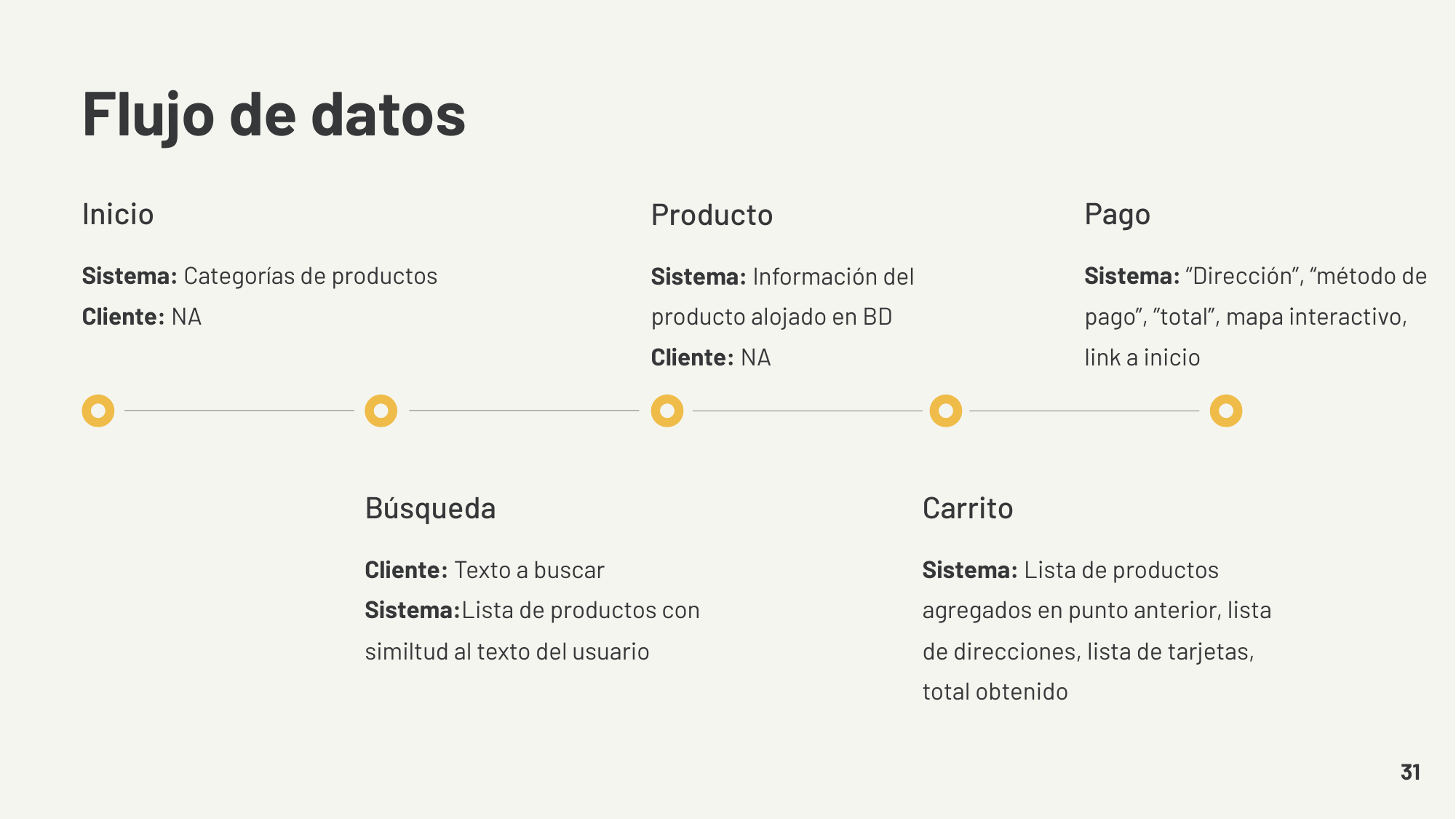

# Flujo de datos
Inicio
Sistema: Categorías de productos
Cliente: NA
Pago
Sistema: “Dirección”, “método de pago”, ”total”, mapa interactivo, link a inicio
Producto
Sistema: Información del producto alojado en BD
Cliente: NA

Búsqueda
Cliente: Texto a buscar
Sistema:Lista de productos con similtud al texto del usuario
Carrito
Sistema: Lista de productos agregados en punto anterior, lista de direcciones, lista de tarjetas, total obtenido
31